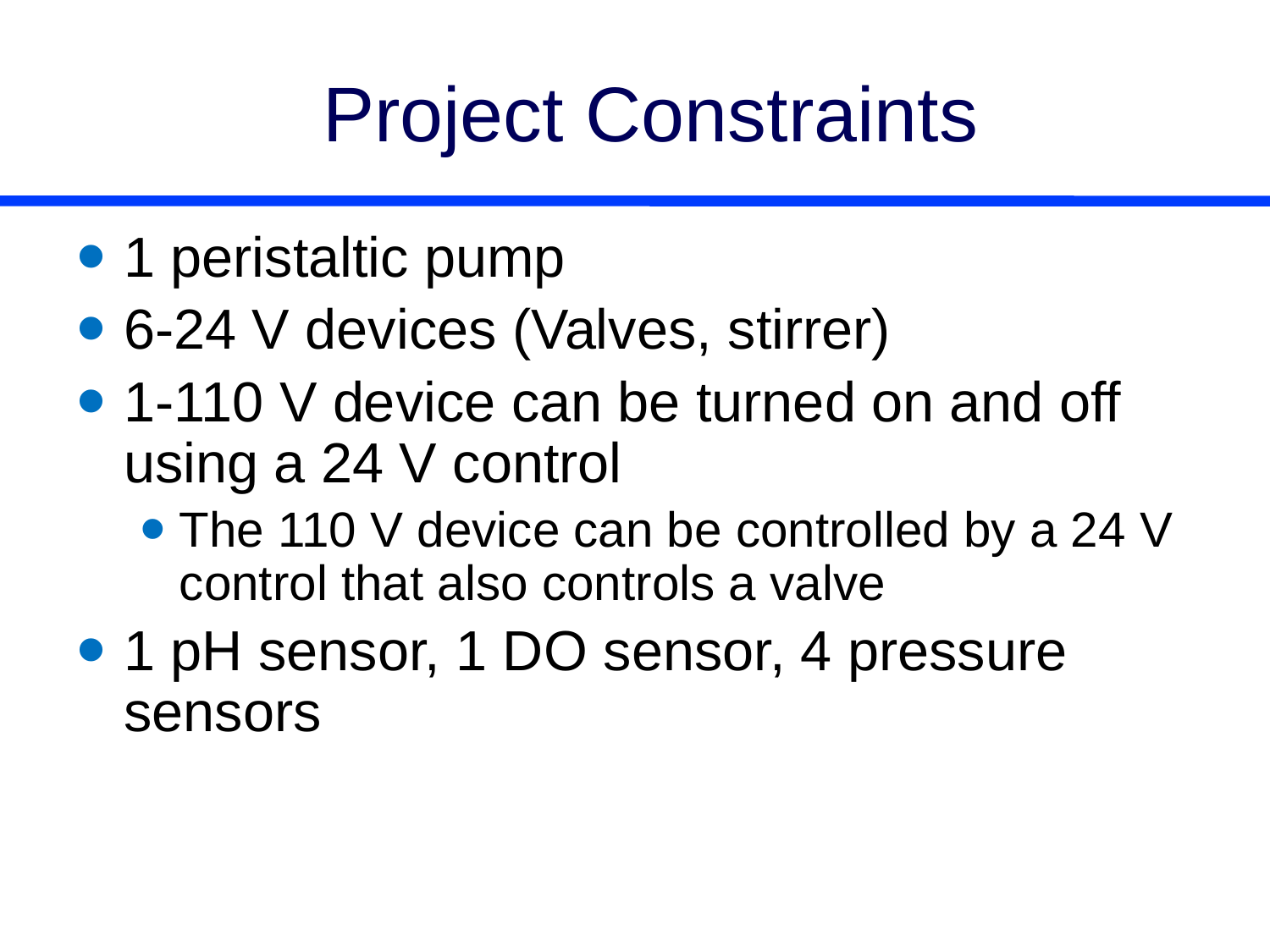

# Project Constraints
1 peristaltic pump
6-24 V devices (Valves, stirrer)
1-110 V device can be turned on and off using a 24 V control
The 110 V device can be controlled by a 24 V control that also controls a valve
1 pH sensor, 1 DO sensor, 4 pressure sensors